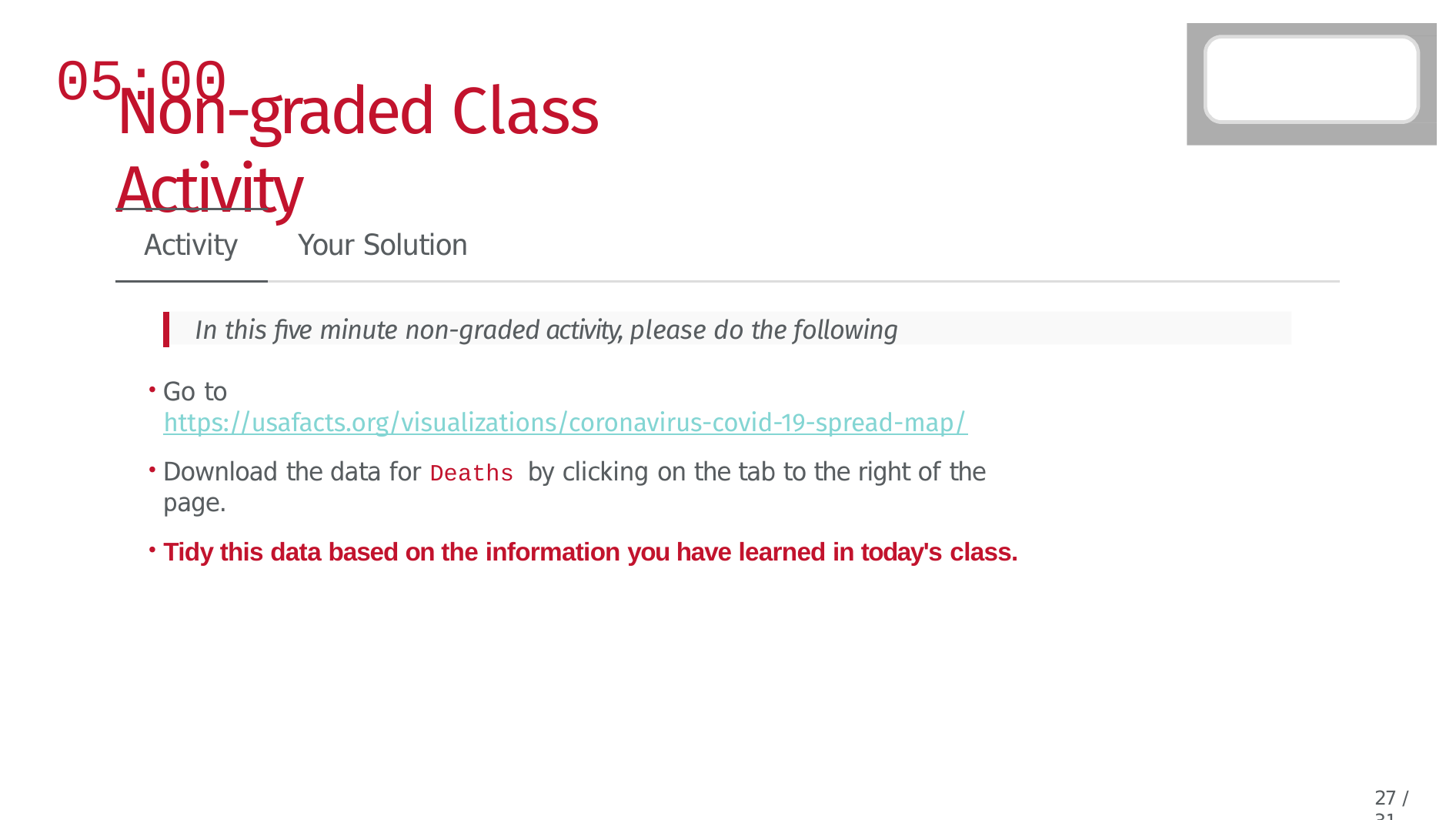

# 05:00
Non-graded Class Activity

Activity	Your Solution

In this five minute non-graded activity, please do the following
Go to https://usafacts.org/visualizations/coronavirus-covid-19-spread-map/
Download the data for Deaths by clicking on the tab to the right of the page.
Tidy this data based on the information you have learned in today's class.
27 / 31